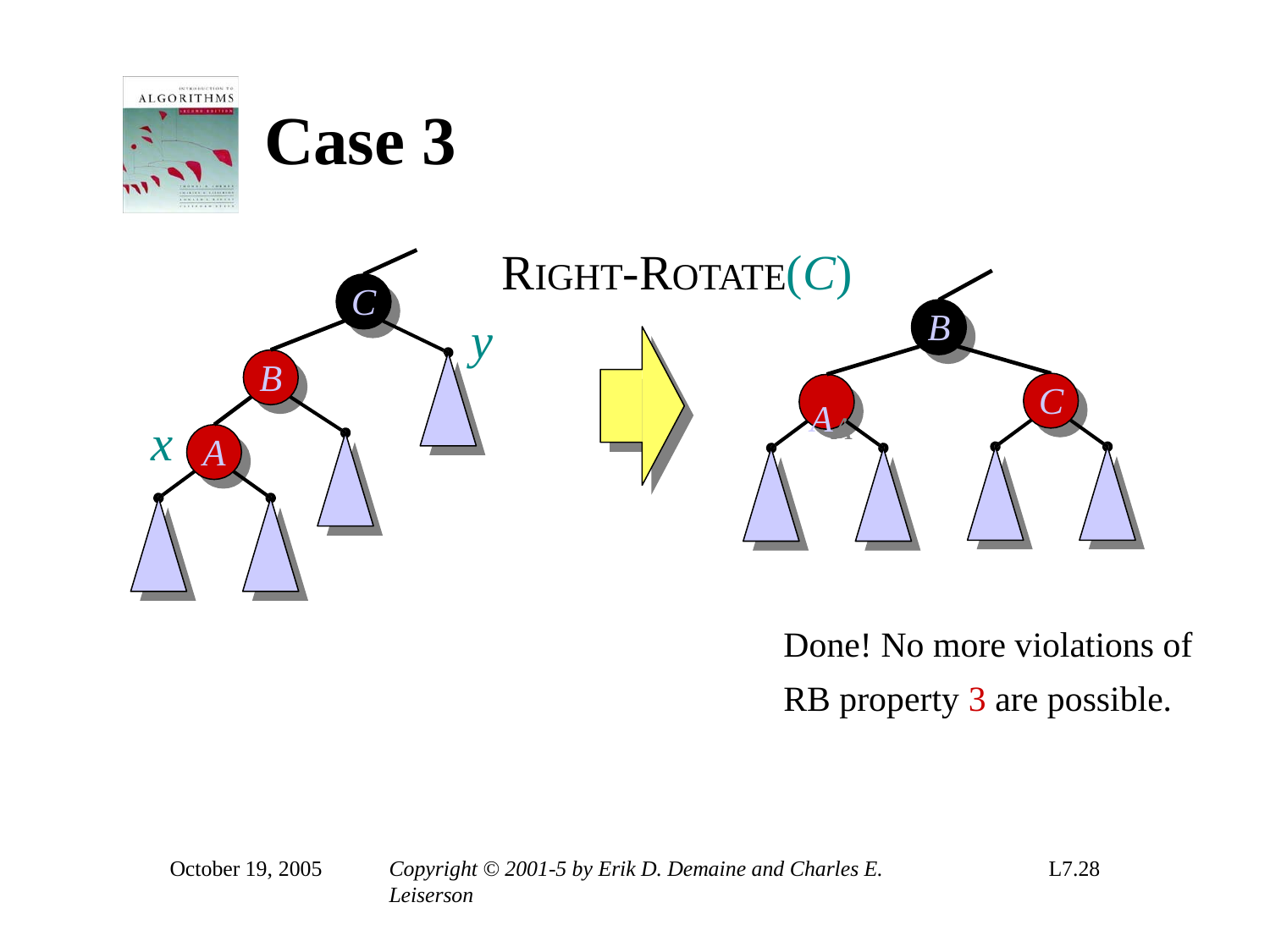

# Case 3
RIGHT-ROTATE(C)
y
AA

C

B

B

C

x

A

Done! No more violations of RB property 3 are possible.
October 19, 2005
Copyright © 2001-5 by Erik D. Demaine and Charles E. Leiserson
L7.28